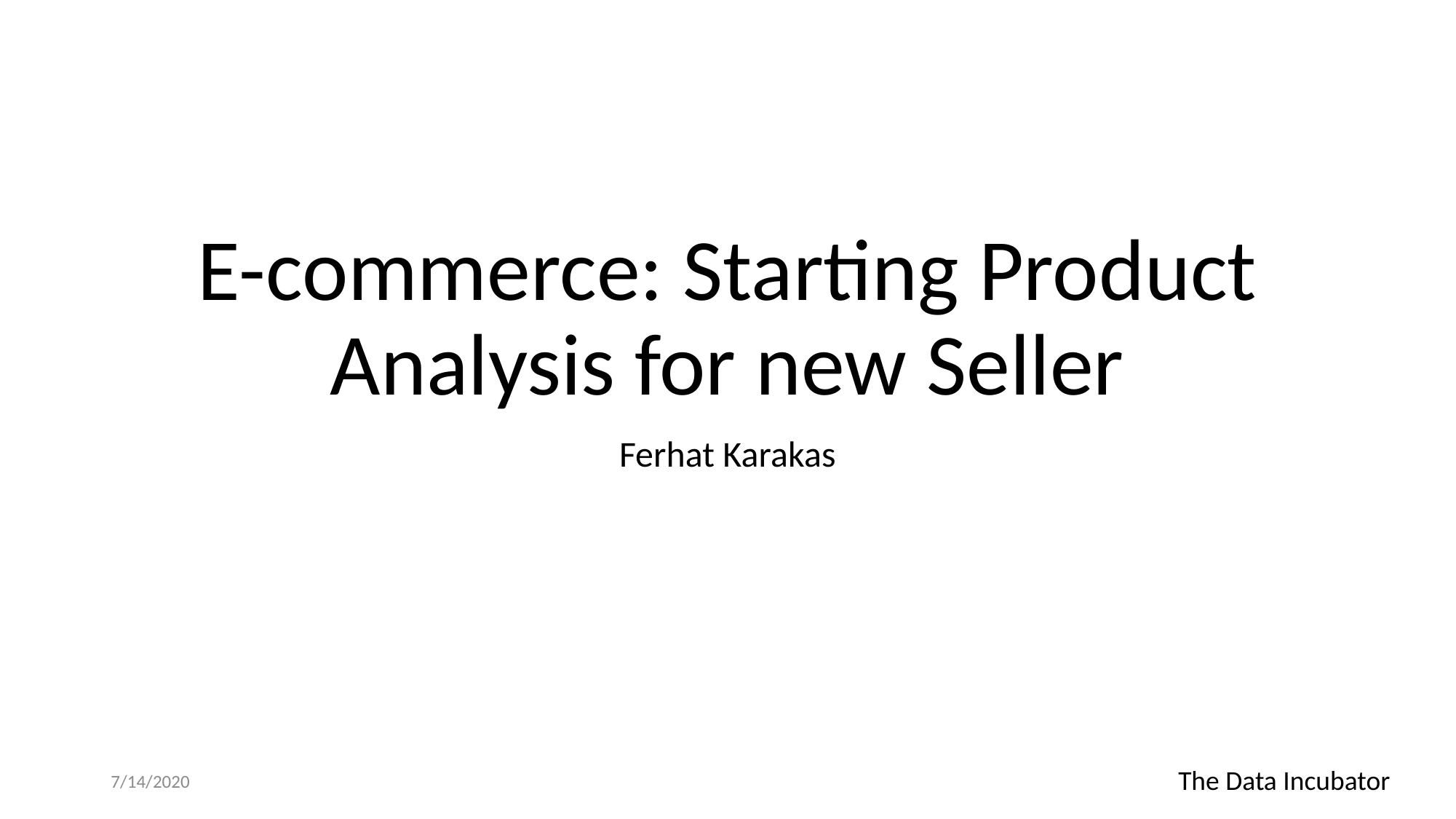

# E-commerce: Starting Product Analysis for new Seller
Ferhat Karakas
The Data Incubator
7/14/2020